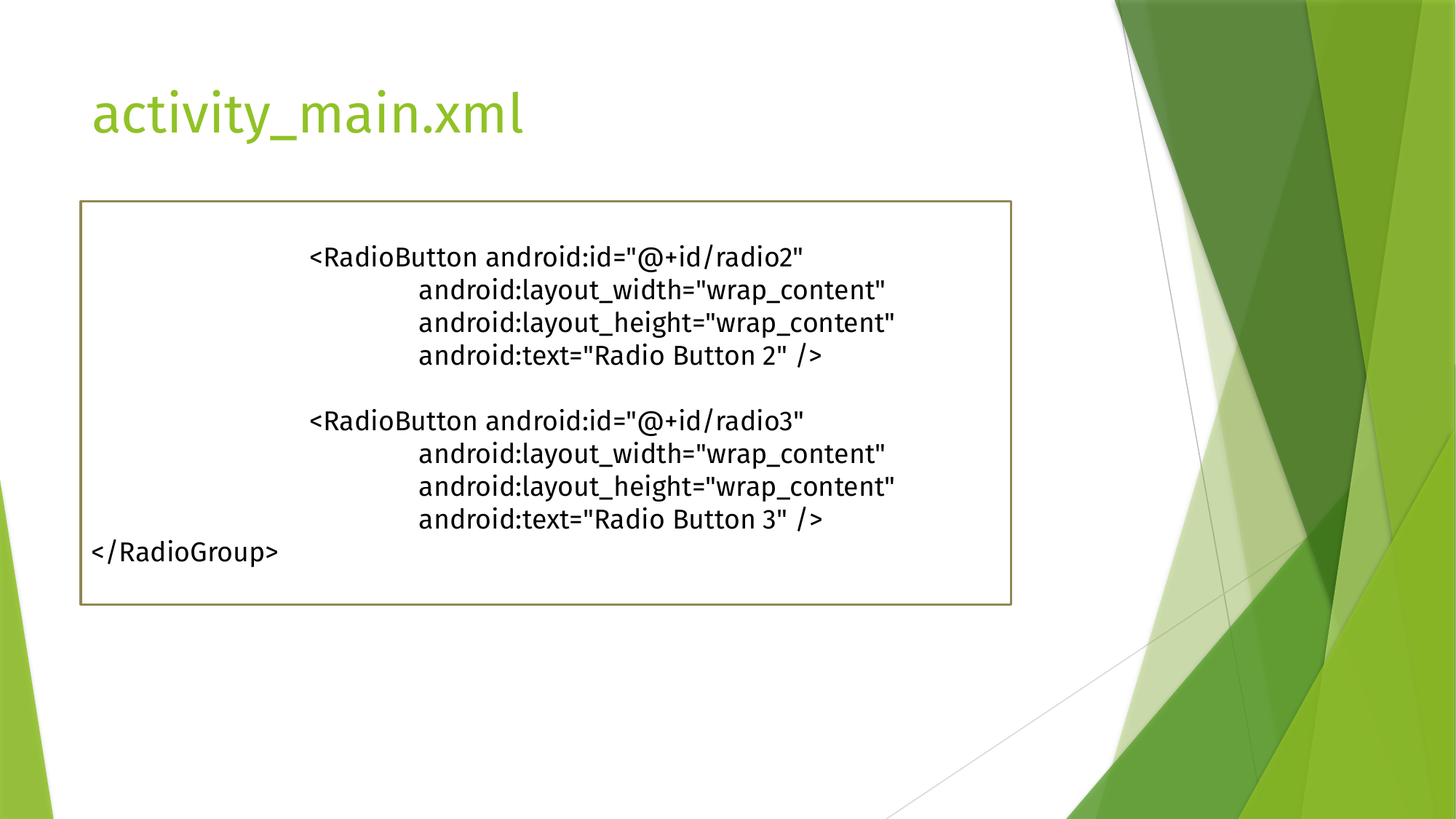

# activity_main.xml
		<RadioButton android:id="@+id/radio2"
			android:layout_width="wrap_content"
			android:layout_height="wrap_content"
			android:text="Radio Button 2" />

		<RadioButton android:id="@+id/radio3"
			android:layout_width="wrap_content"
			android:layout_height="wrap_content"
			android:text="Radio Button 3" />
</RadioGroup>